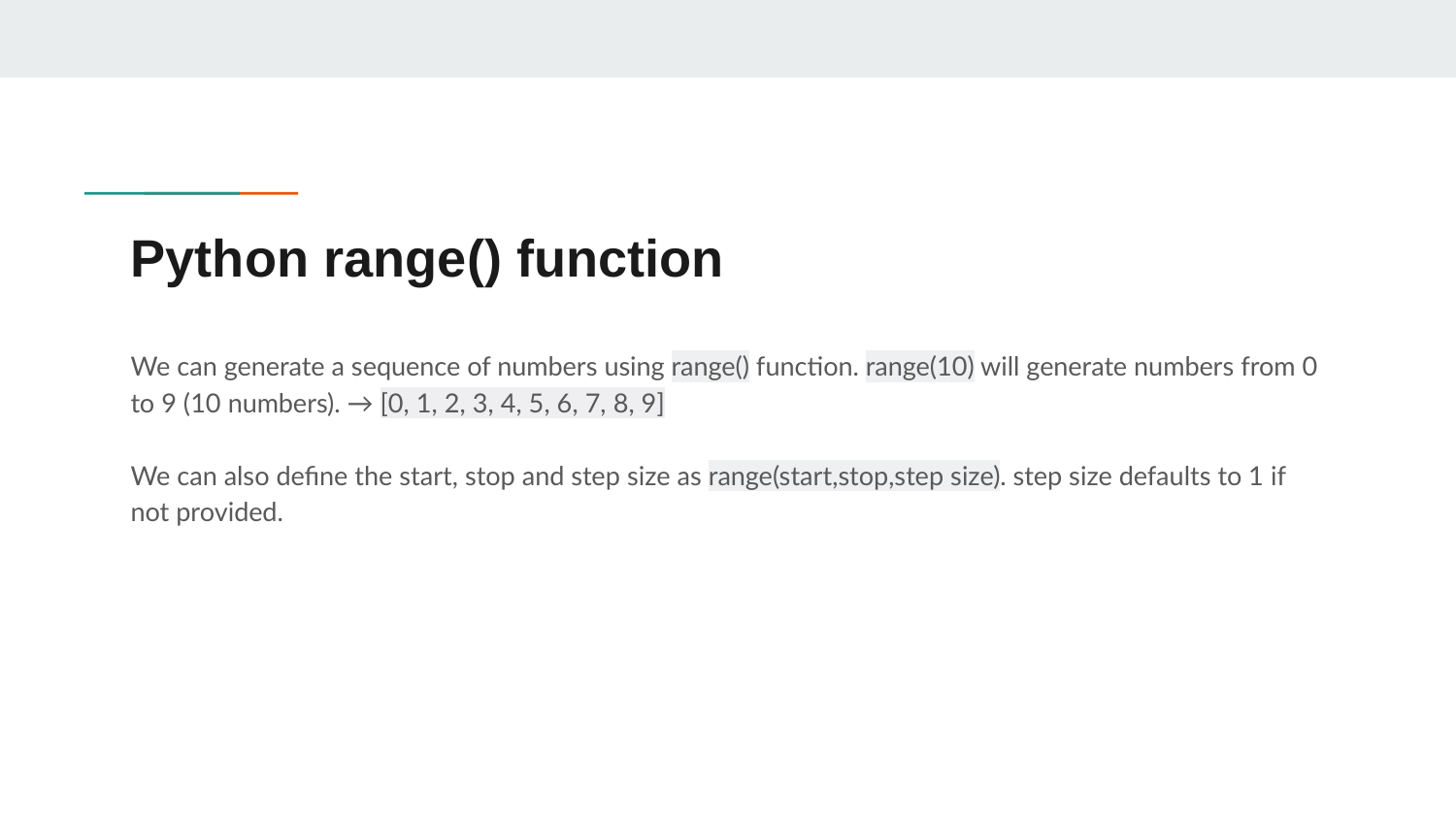

# Python range() function
We can generate a sequence of numbers using range() function. range(10) will generate numbers from 0 to 9 (10 numbers). → [0, 1, 2, 3, 4, 5, 6, 7, 8, 9]
We can also define the start, stop and step size as range(start,stop,step size). step size defaults to 1 if not provided.